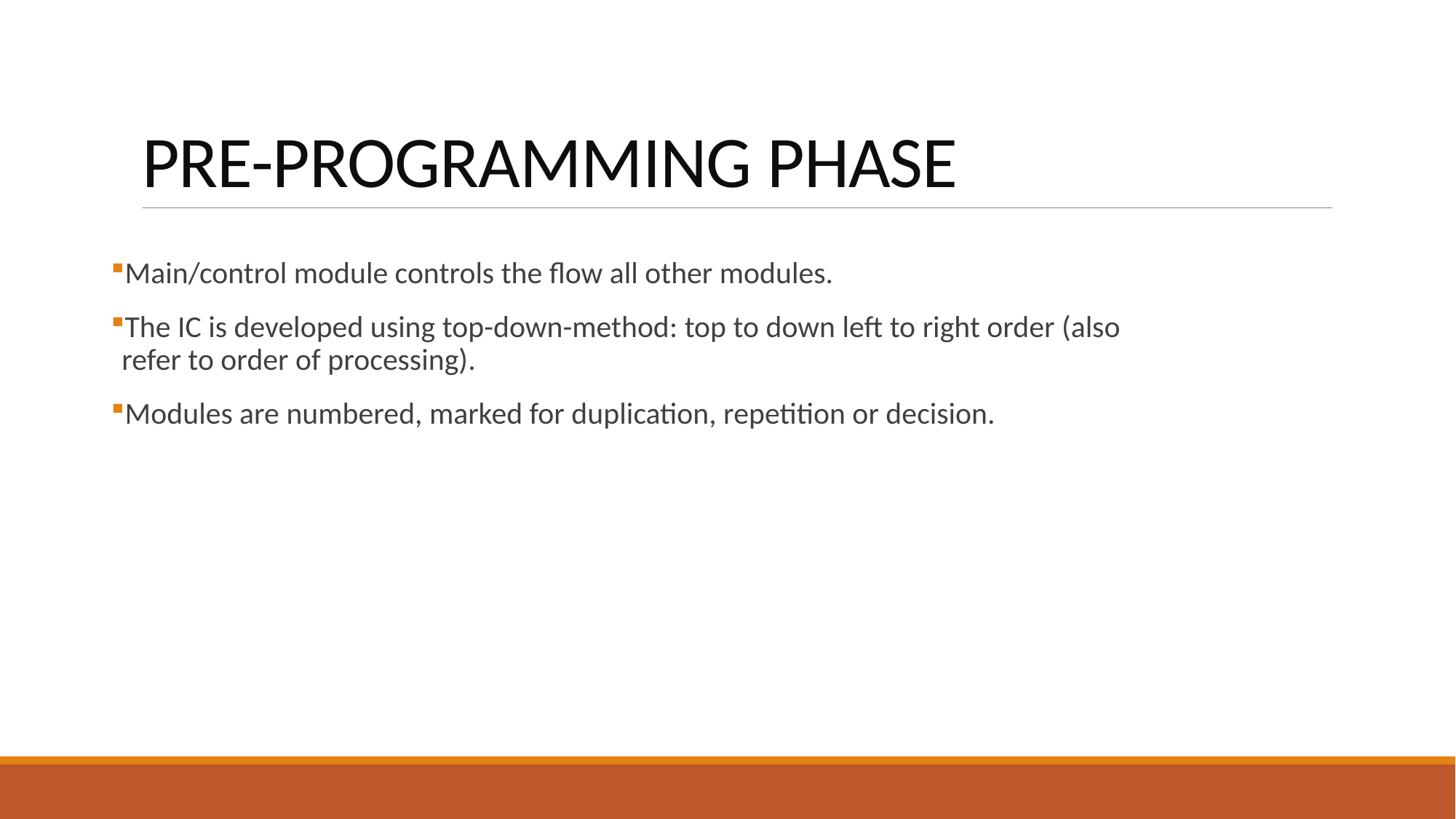

# PRE-PROGRAMMING PHASE
Main/control module controls the flow all other modules.
The IC is developed using top-down-method: top to down left to right order (also refer to order of processing).
Modules are numbered, marked for duplication, repetition or decision.